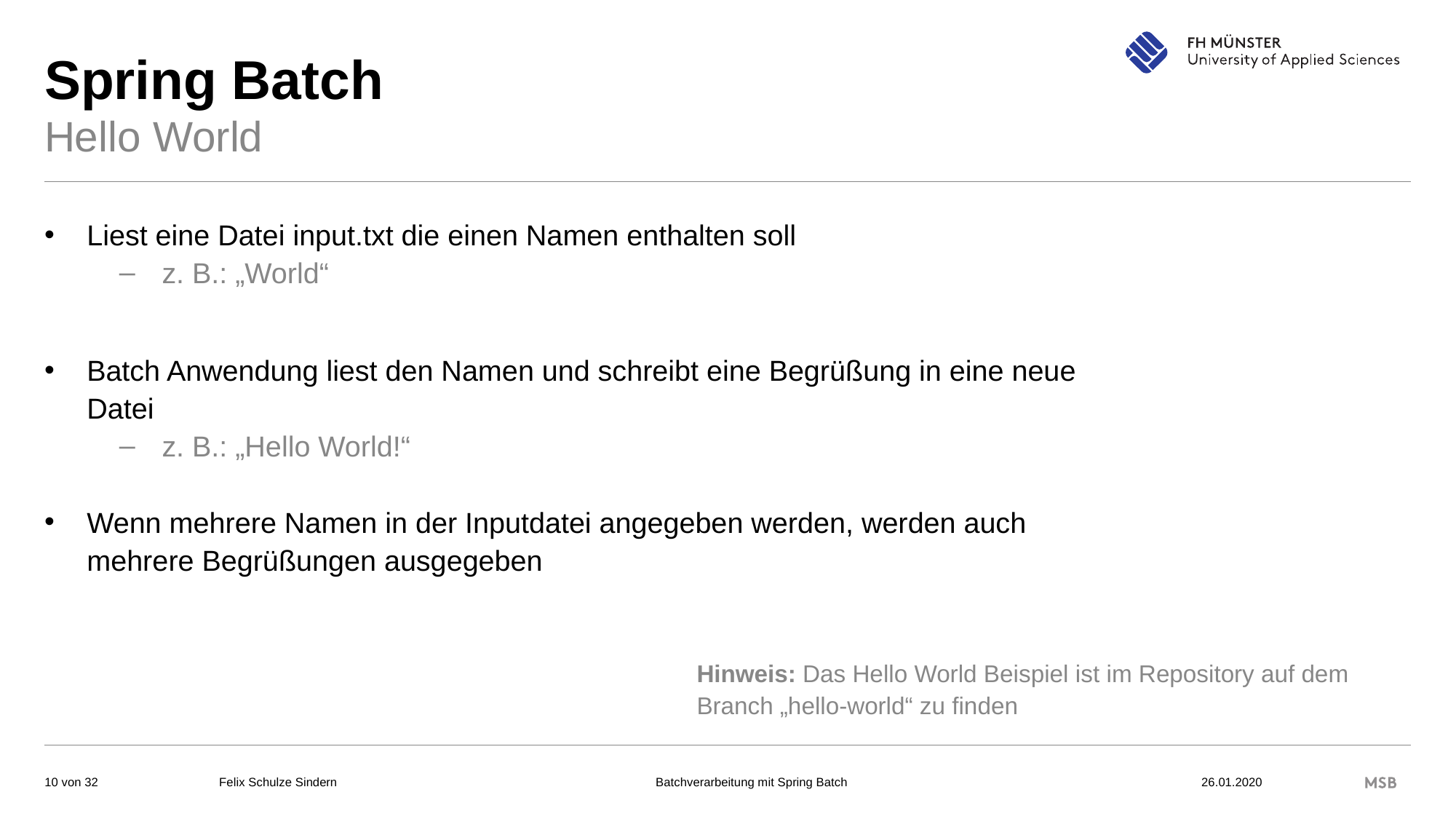

# Spring Batch
Hello World
Liest eine Datei input.txt die einen Namen enthalten soll
z. B.: „World“

Batch Anwendung liest den Namen und schreibt eine Begrüßung in eine neue Datei
z. B.: „Hello World!“

Wenn mehrere Namen in der Inputdatei angegeben werden, werden auch mehrere Begrüßungen ausgegeben

Hinweis: Das Hello World Beispiel ist im Repository auf dem Branch „hello-world“ zu finden
Felix Schulze Sindern			Batchverarbeitung mit Spring Batch 				26.01.2020